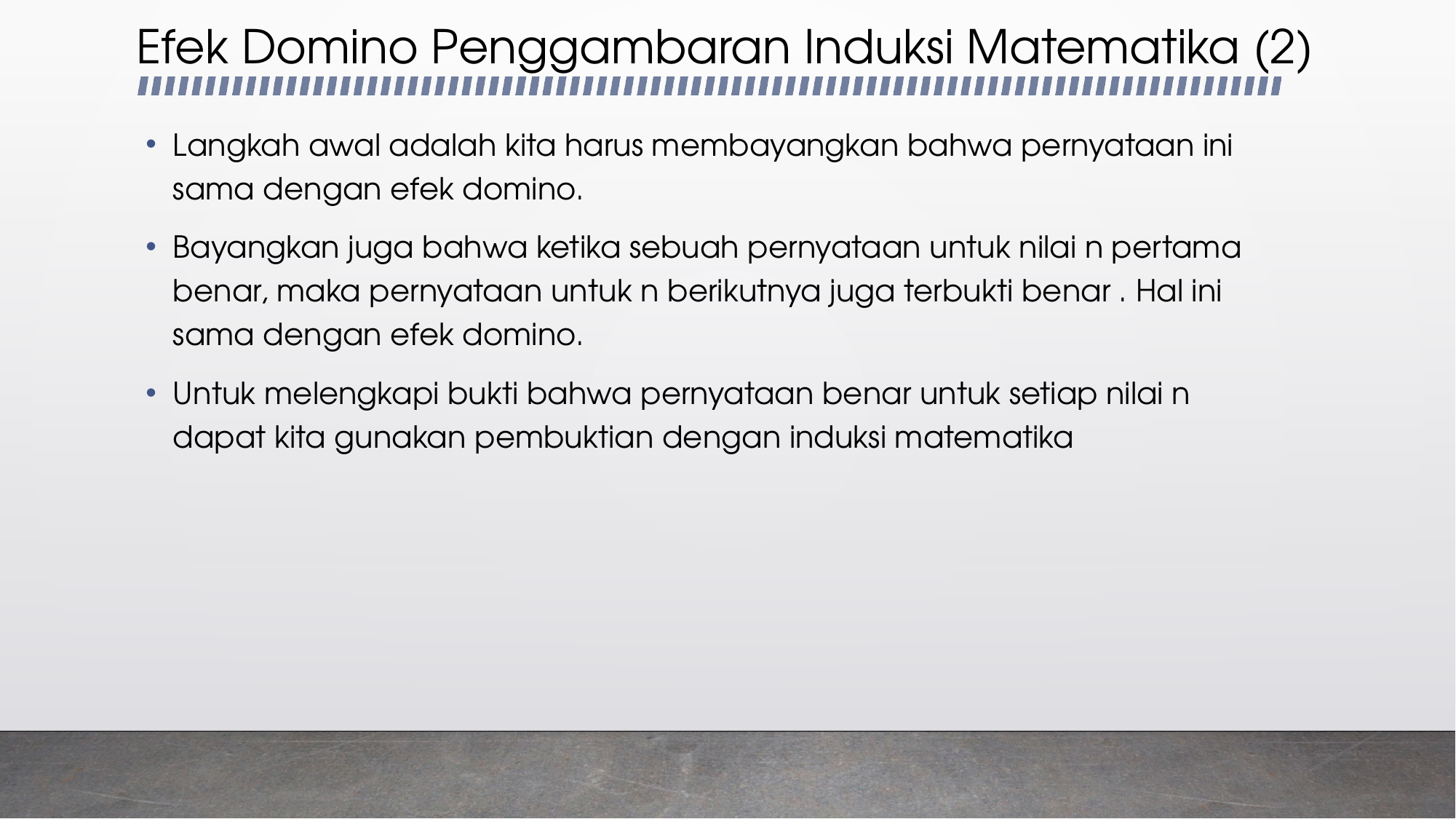

Efek Domino Penggambaran Induksi Matematika (2)
Langkah awal adalah kita harus membayangkan bahwa pernyataan ini sama dengan efek domino.
Bayangkan juga bahwa ketika sebuah pernyataan untuk nilai n pertama benar, maka pernyataan untuk n berikutnya juga terbukti benar . Hal ini sama dengan efek domino.
Untuk melengkapi bukti bahwa pernyataan benar untuk setiap nilai n dapat kita gunakan pembuktian dengan induksi matematika